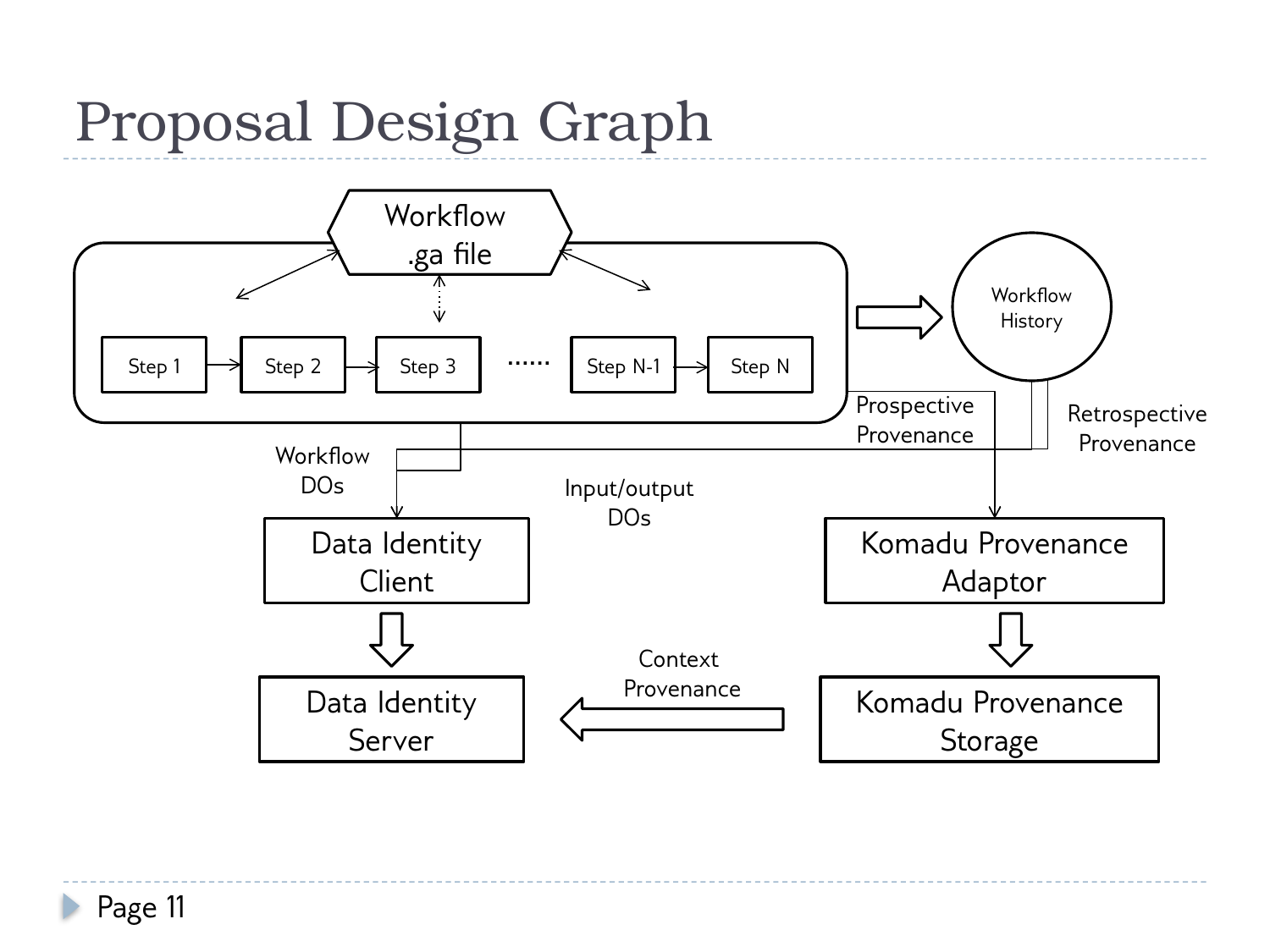

# Proposal Design Graph
Workflow
.ga file
Workflow
History

……
Step 1
Step 2
Step 3
Step N-1
Step N
Prospective Provenance
Retrospective Provenance
Workflow
DOs
Input/output
DOs
Data Identity Client
Komadu Provenance
Adaptor

Context
Provenance
Data Identity Server
Komadu Provenance
Storage

Page 11